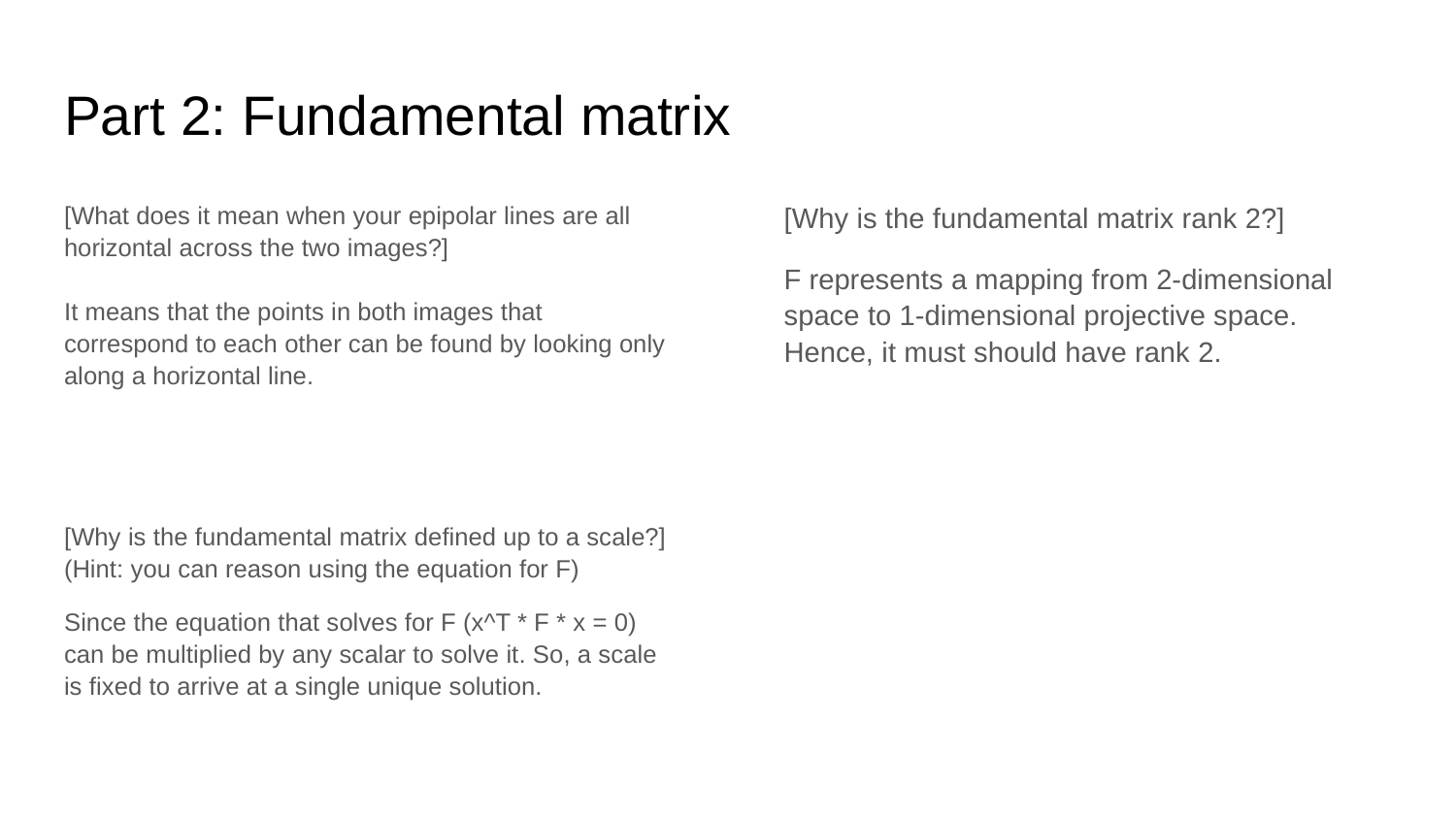

# Part 2: Fundamental matrix
[What does it mean when your epipolar lines are all horizontal across the two images?]

It means that the points in both images that correspond to each other can be found by looking only along a horizontal line.

[Why is the fundamental matrix defined up to a scale?] (Hint: you can reason using the equation for F)
Since the equation that solves for F (x^T * F * x = 0) can be multiplied by any scalar to solve it. So, a scale is fixed to arrive at a single unique solution.

[Why is the fundamental matrix rank 2?]
F represents a mapping from 2-dimensional space to 1-dimensional projective space. Hence, it must should have rank 2.